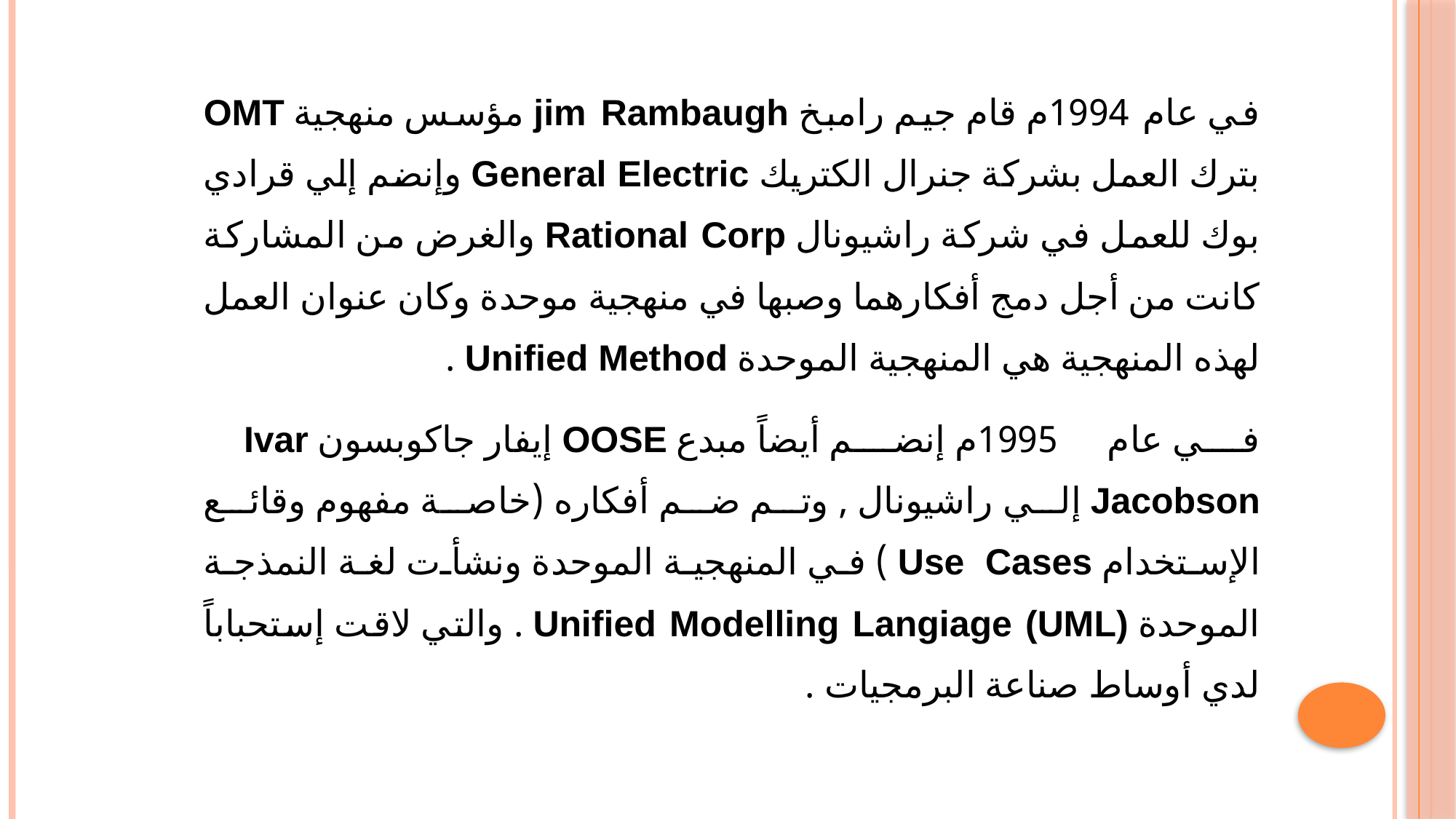

في عام 1994م قام جيم رامبخ jim Rambaugh مؤسس منهجية OMT بترك العمل بشركة جنرال الكتريك General Electric وإنضم إلي قرادي بوك للعمل في شركة راشيونال Rational Corp والغرض من المشاركة كانت من أجل دمج أفكارهما وصبها في منهجية موحدة وكان عنوان العمل لهذه المنهجية هي المنهجية الموحدة Unified Method .
في عام 1995م إنضم أيضاً مبدع OOSE إيفار جاكوبسون Ivar Jacobson إلي راشيونال , وتم ضم أفكاره (خاصة مفهوم وقائع الإستخدام Use Cases ) في المنهجية الموحدة ونشأت لغة النمذجة الموحدة Unified Modelling Langiage (UML) . والتي لاقت إستحباباً لدي أوساط صناعة البرمجيات .